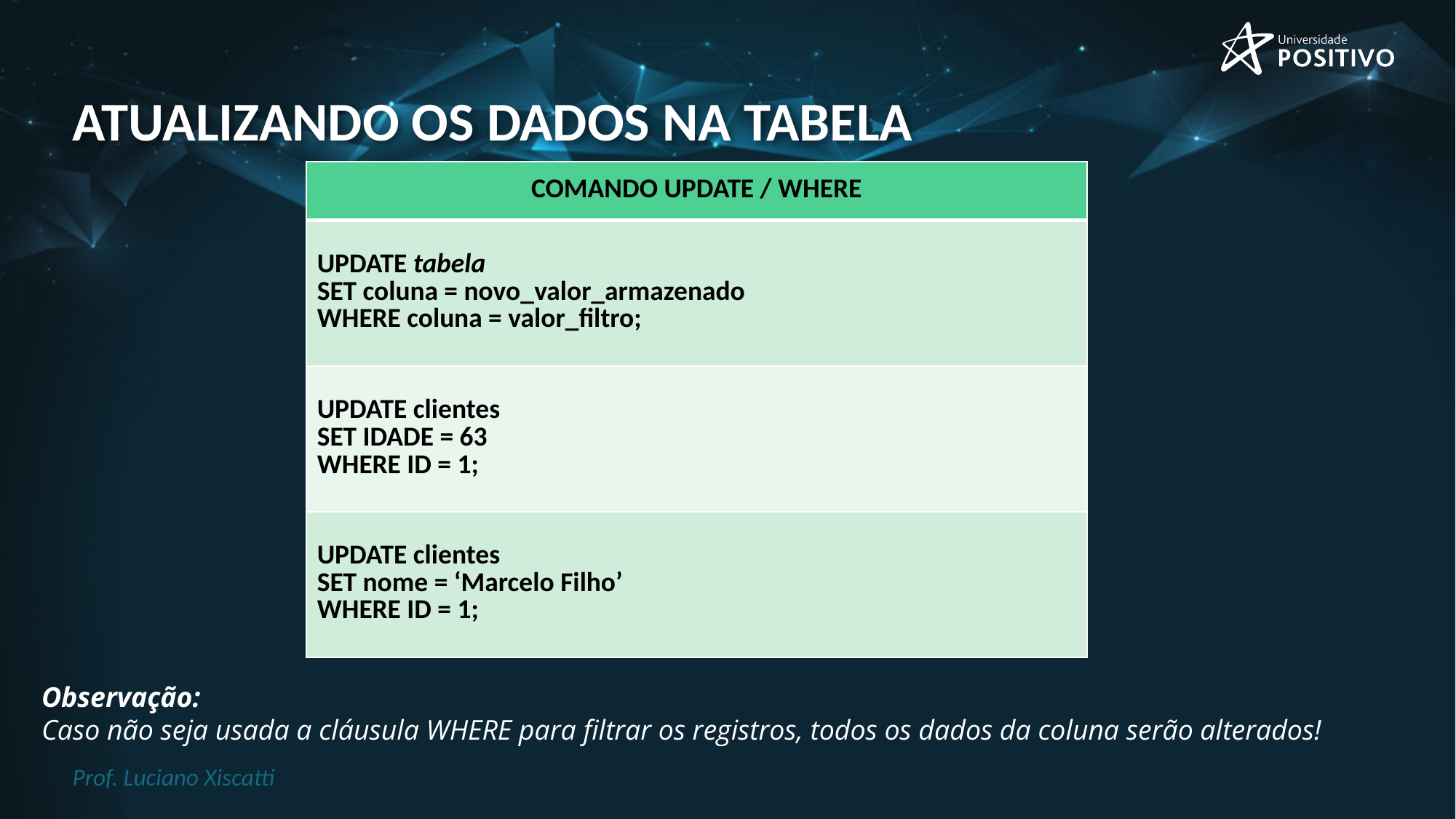

# Atualizando os dados na tabela
| COMANDO UPDATE / WHERE |
| --- |
| UPDATE tabela SET coluna = novo\_valor\_armazenado WHERE coluna = valor\_filtro; |
| UPDATE clientes SET IDADE = 63 WHERE ID = 1; |
| UPDATE clientes SET nome = ‘Marcelo Filho’ WHERE ID = 1; |
Observação:
Caso não seja usada a cláusula WHERE para filtrar os registros, todos os dados da coluna serão alterados!